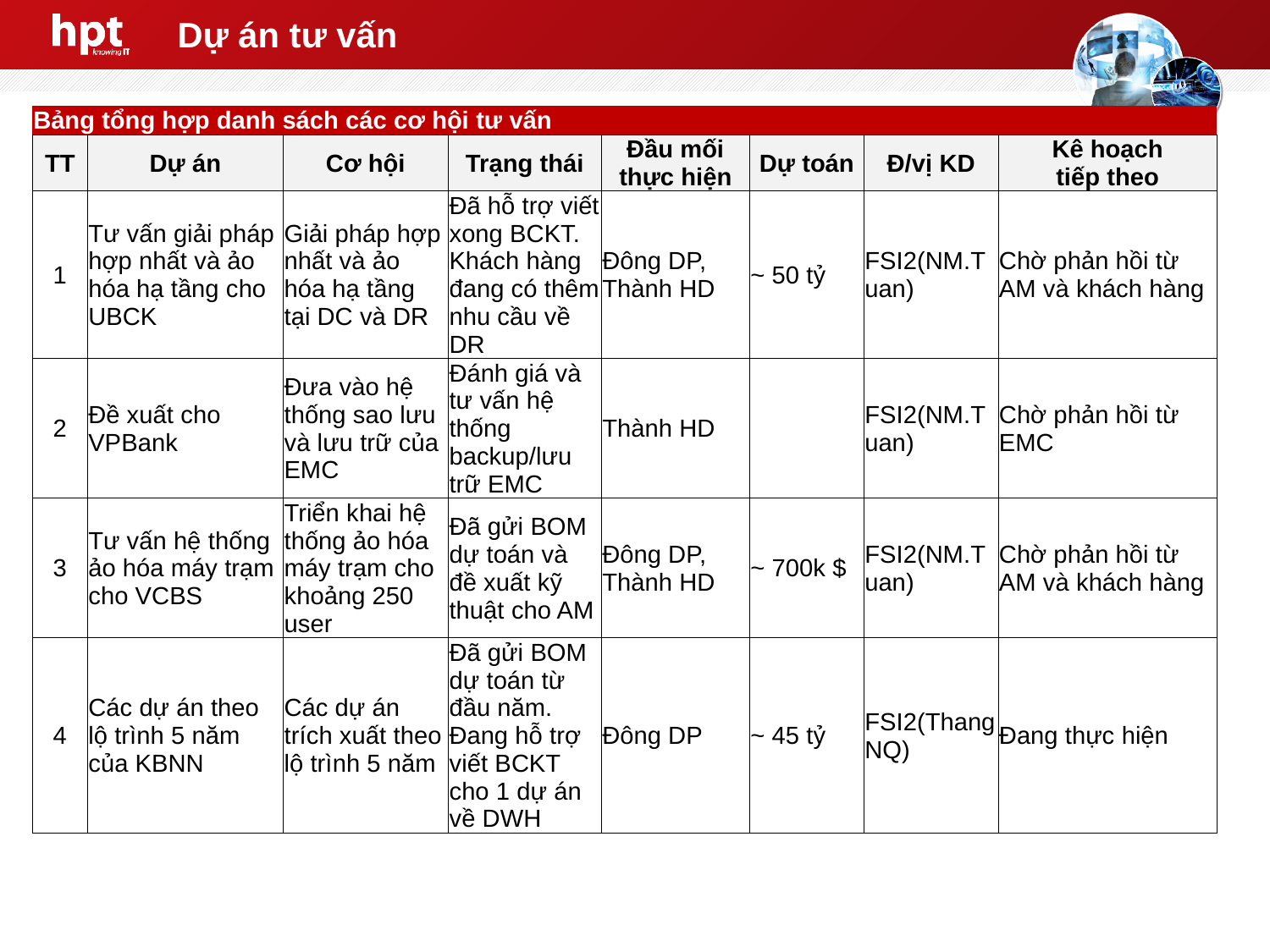

# Dự án tư vấn
| Bảng tổng hợp danh sách các cơ hội tư vấn |  |  |  |  |  |  |  |
| --- | --- | --- | --- | --- | --- | --- | --- |
| TT | Dự án | Cơ hội | Trạng thái | Đầu mối thực hiện | Dự toán | Đ/vị KD | Kê hoạch tiếp theo |
| 1 | Tư vấn giải pháp hợp nhất và ảo hóa hạ tầng cho UBCK | Giải pháp hợp nhất và ảo hóa hạ tầng tại DC và DR | Đã hỗ trợ viết xong BCKT. Khách hàng đang có thêm nhu cầu về DR | Đông DP, Thành HD | ~ 50 tỷ | FSI2(NM.Tuan) | Chờ phản hồi từ AM và khách hàng |
| 2 | Đề xuất cho VPBank | Đưa vào hệ thống sao lưu và lưu trữ của EMC | Đánh giá và tư vấn hệ thống backup/lưu trữ EMC | Thành HD |  | FSI2(NM.Tuan) | Chờ phản hồi từ EMC |
| 3 | Tư vấn hệ thống ảo hóa máy trạm cho VCBS | Triển khai hệ thống ảo hóa máy trạm cho khoảng 250 user | Đã gửi BOM dự toán và đề xuất kỹ thuật cho AM | Đông DP, Thành HD | ~ 700k $ | FSI2(NM.Tuan) | Chờ phản hồi từ AM và khách hàng |
| 4 | Các dự án theo lộ trình 5 năm của KBNN | Các dự án trích xuất theo lộ trình 5 năm | Đã gửi BOM dự toán từ đầu năm. Đang hỗ trợ viết BCKT cho 1 dự án về DWH | Đông DP | ~ 45 tỷ | FSI2(ThangNQ) | Đang thực hiện |